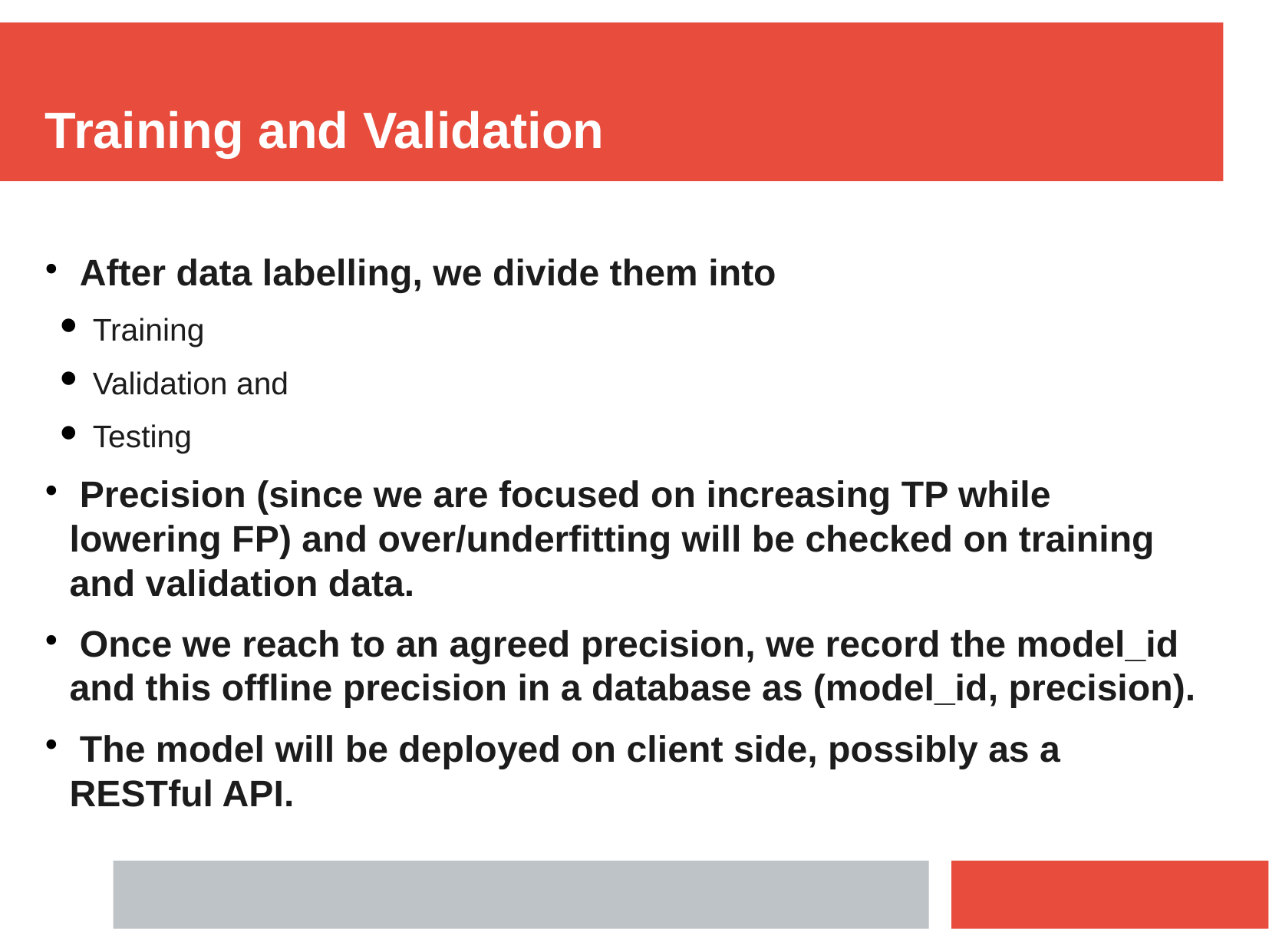

Training and Validation
 After data labelling, we divide them into
 Training
 Validation and
 Testing
 Precision (since we are focused on increasing TP while lowering FP) and over/underfitting will be checked on training and validation data.
 Once we reach to an agreed precision, we record the model_id and this offline precision in a database as (model_id, precision).
 The model will be deployed on client side, possibly as a RESTful API.